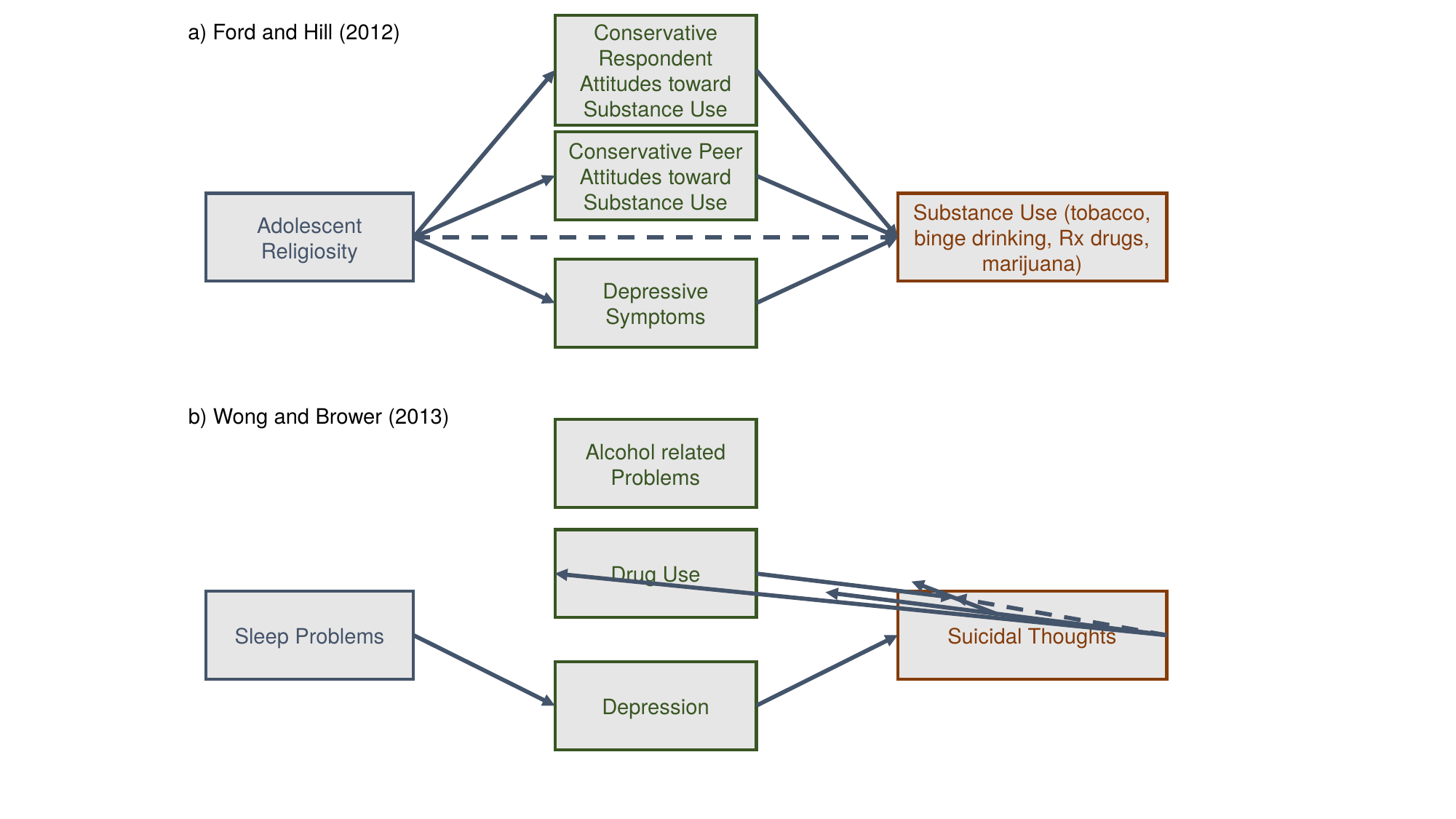

a) Ford and Hill (2012)
Conservative Respondent Attitudes toward Substance Use
Conservative Peer Attitudes toward Substance Use
Substance Use (tobacco, binge drinking, Rx drugs, marijuana)
Adolescent Religiosity
Depressive Symptoms
b) Wong and Brower (2013)
Alcohol related Problems
Drug Use
Suicidal Thoughts
Sleep Problems
Depression